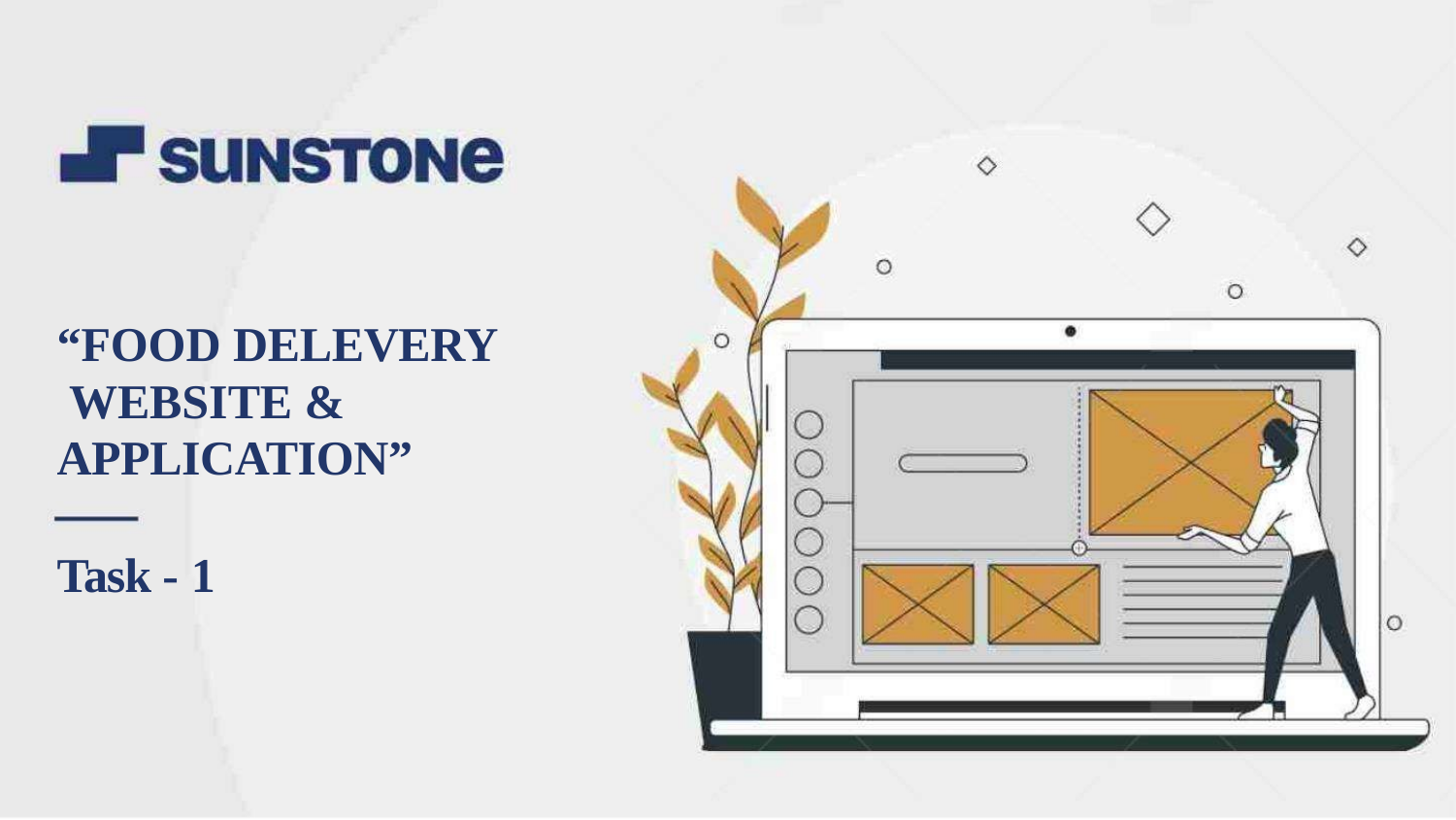

# “FOOD DELEVERY  WEBSITE &  APPLICATION”
Task - 1